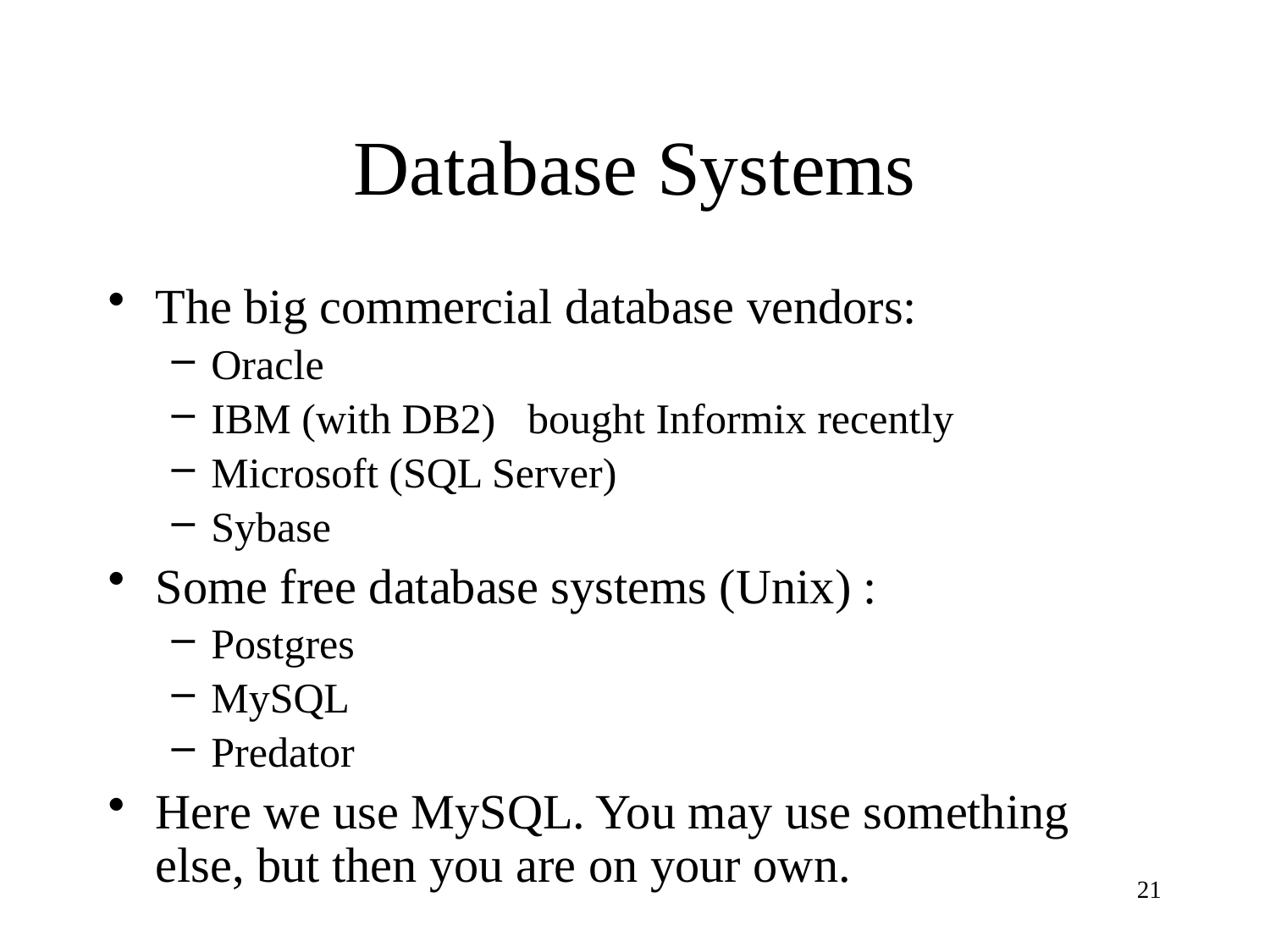

# Database Systems
The big commercial database vendors:
Oracle
IBM (with DB2)   bought Informix recently
Microsoft (SQL Server)
Sybase
Some free database systems (Unix) :
Postgres
MySQL
Predator
Here we use MySQL. You may use something else, but then you are on your own.
21